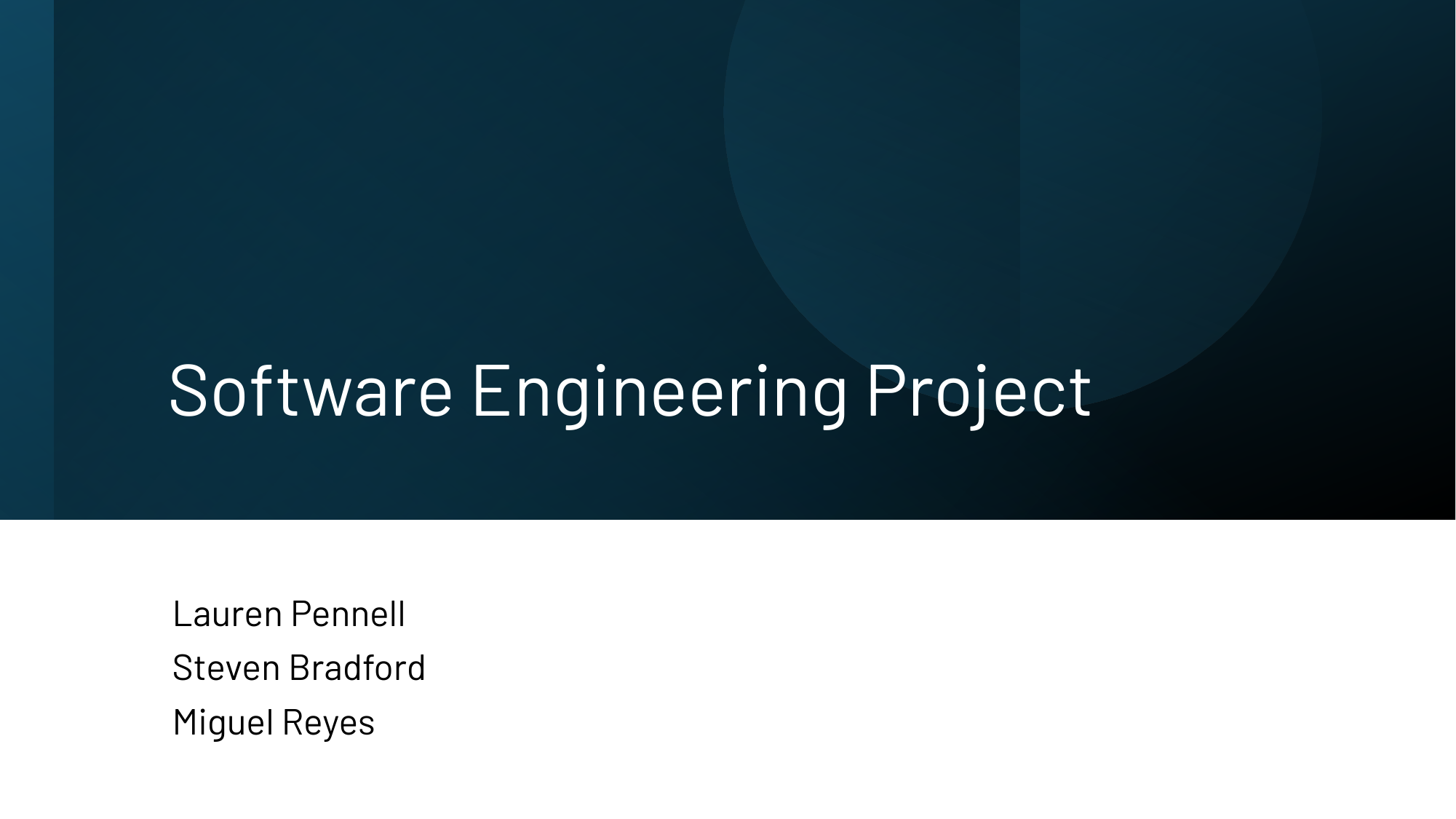

# Software Engineering Project
Lauren Pennell
Steven Bradford
Miguel Reyes